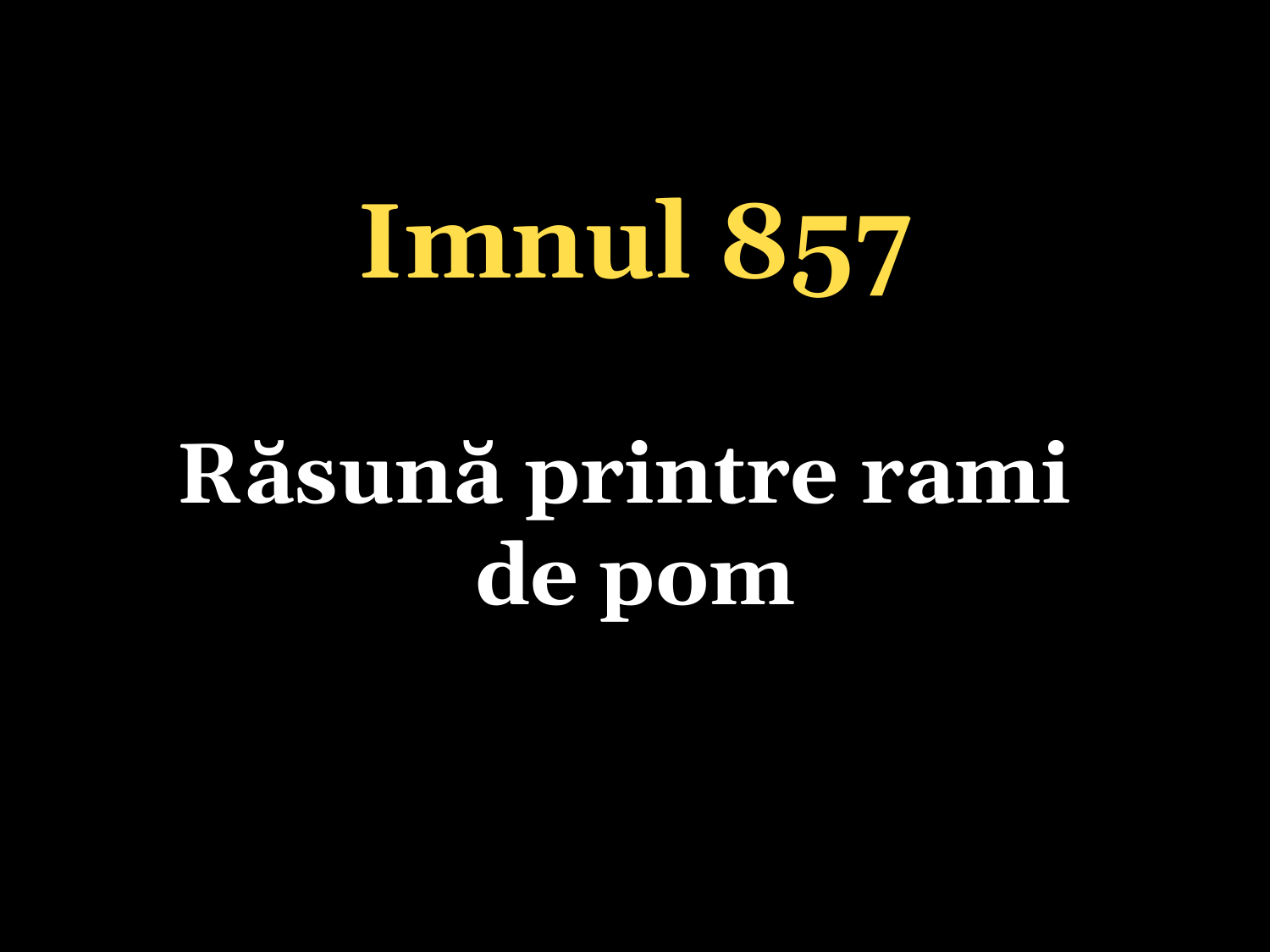

Imnul 857
Răsună printre rami
de pom